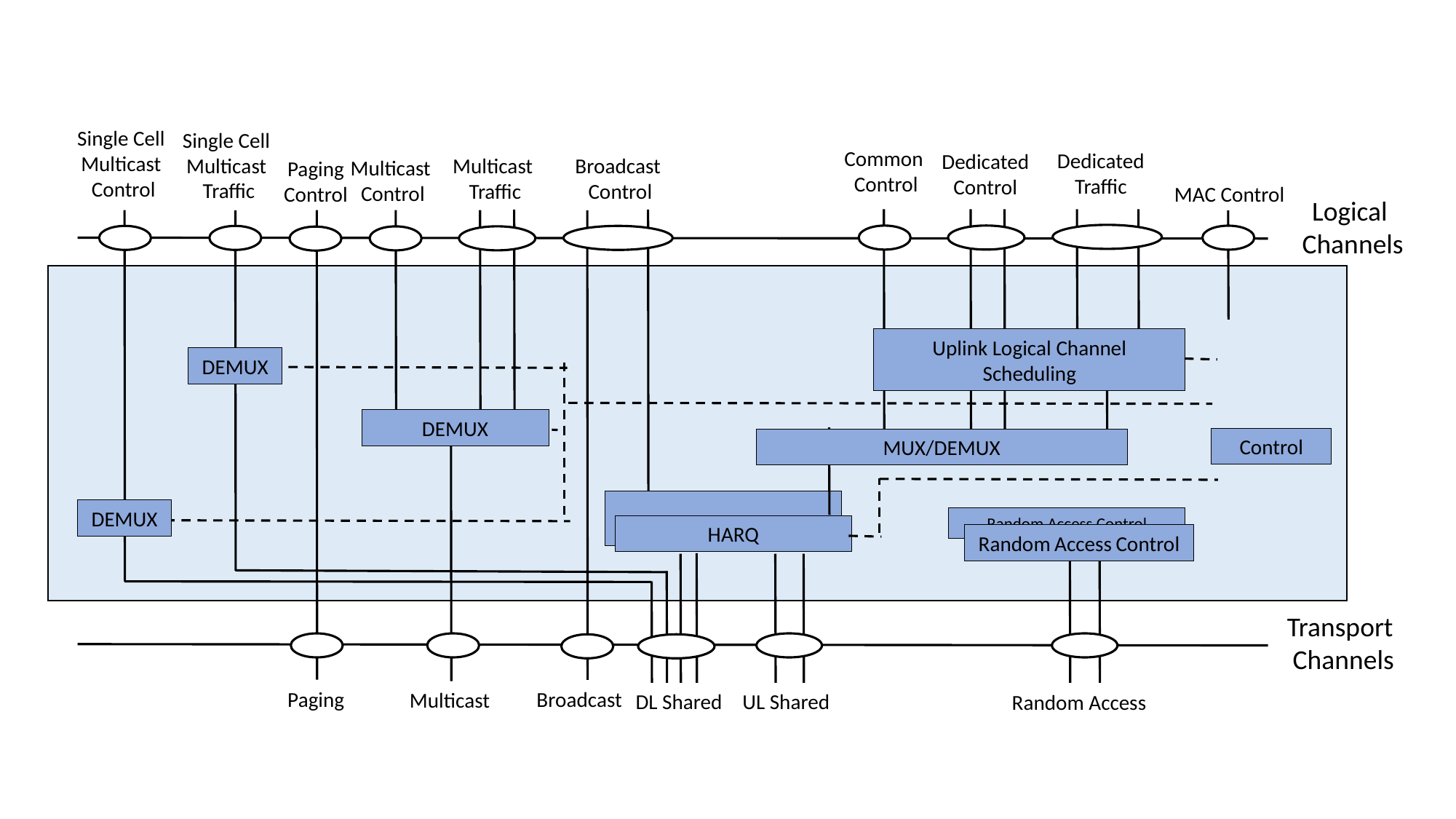

Single Cell
Multicast
Control
Single Cell
Multicast
Traffic
Common
Control
Dedicated
Traffic
Dedicated
Control
Multicast
Traffic
Broadcast
Control
Multicast
Control
Paging
Control
MAC Control

Logical
Channels

Control
Uplink Logical Channel Scheduling
DEMUX
DEMUX
MUX/DEMUX
Random Access Control

DEMUX
Random Access Control
HARQ
Transport
Channels

Paging
Broadcast
Multicast
DL Shared
UL Shared
Random Access